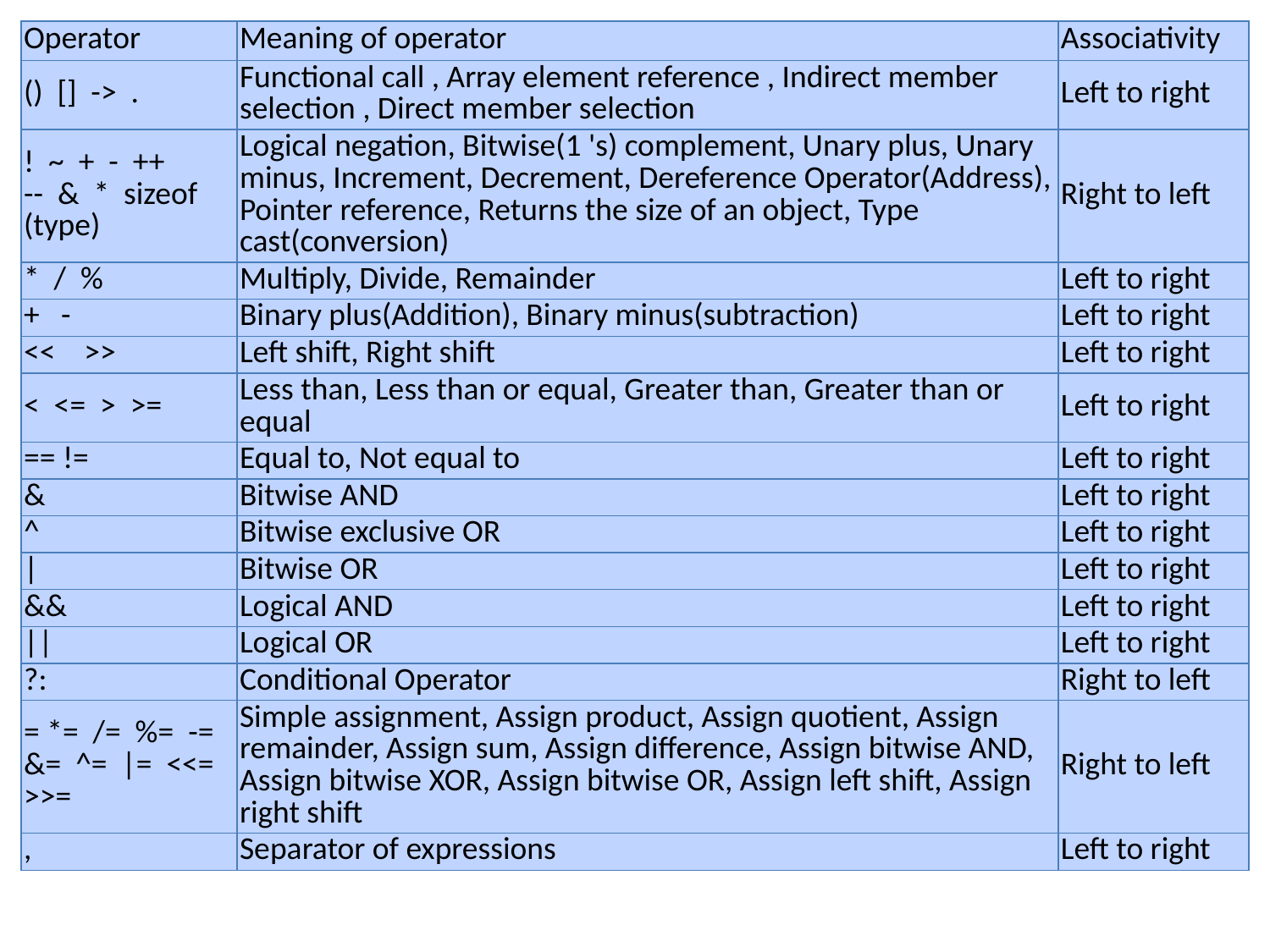

| Operator | Meaning of operator | Associativity |
| --- | --- | --- |
| () [] -> . | Functional call , Array element reference , Indirect member selection , Direct member selection | Left to right |
| ! ~ + - ++ -- & \* sizeof (type) | Logical negation, Bitwise(1 's) complement, Unary plus, Unary minus, Increment, Decrement, Dereference Operator(Address), Pointer reference, Returns the size of an object, Type cast(conversion) | Right to left |
| \* / % | Multiply, Divide, Remainder | Left to right |
| + - | Binary plus(Addition), Binary minus(subtraction) | Left to right |
| << >> | Left shift, Right shift | Left to right |
| < <= > >= | Less than, Less than or equal, Greater than, Greater than or equal | Left to right |
| == != | Equal to, Not equal to | Left to right |
| & | Bitwise AND | Left to right |
| ^ | Bitwise exclusive OR | Left to right |
| | | Bitwise OR | Left to right |
| && | Logical AND | Left to right |
| || | Logical OR | Left to right |
| ?: | Conditional Operator | Right to left |
| = \*= /= %= -= &= ^= |= <<= >>= | Simple assignment, Assign product, Assign quotient, Assign remainder, Assign sum, Assign difference, Assign bitwise AND, Assign bitwise XOR, Assign bitwise OR, Assign left shift, Assign right shift | Right to left |
| , | Separator of expressions | Left to right |
#